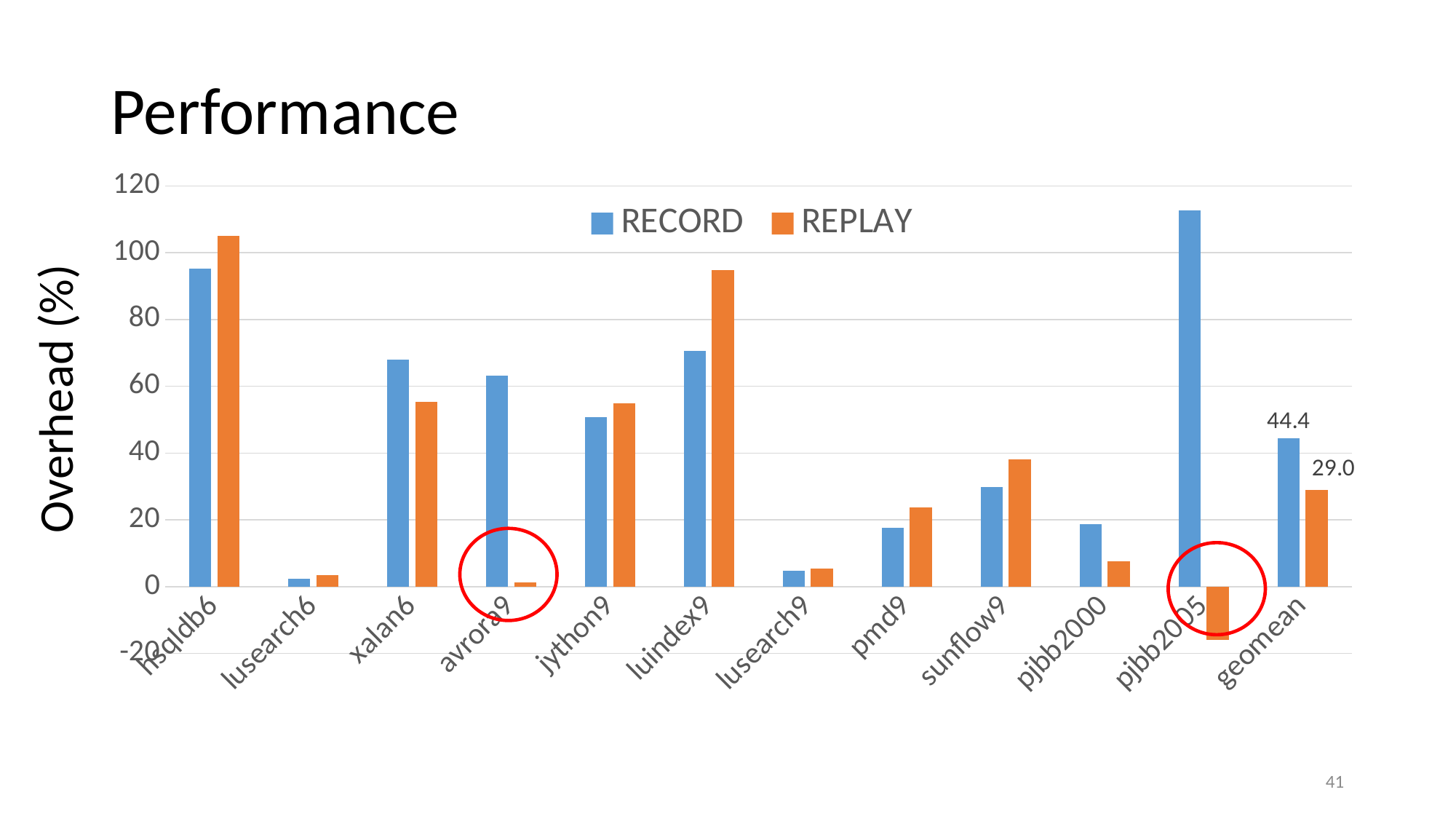

# Performance

### Chart

| Category | RECORD | REPLAY |
|---|---|---|
| hsqldb6 | 95.2368591823491 | 105.002710233996 |
| lusearch6 | 2.26786470612829 | 3.444151377606 |
| xalan6 | 67.8772715614387 | 55.3855148872594 |
| avrora9 | 63.1803808130417 | 1.16034200166083 |
| jython9 | 50.7103394627315 | 54.8633047307647 |
| luindex9 | 70.4934272439993 | 94.9067332362526 |
| lusearch9 | 4.81406546061815 | 5.35285936268661 |
| pmd9 | 17.6743929275777 | 23.7256999703031 |
| sunflow9 | 29.7829377954893 | 38.064645083478 |
| pjbb2000 | 18.7381811603172 | 7.62851946716432 |
| pjbb2005 | 112.718845026812 | -15.8819905532861 |
| geomean | 44.3784772189954 | 28.9508637310103 |
Overhead (%)

41